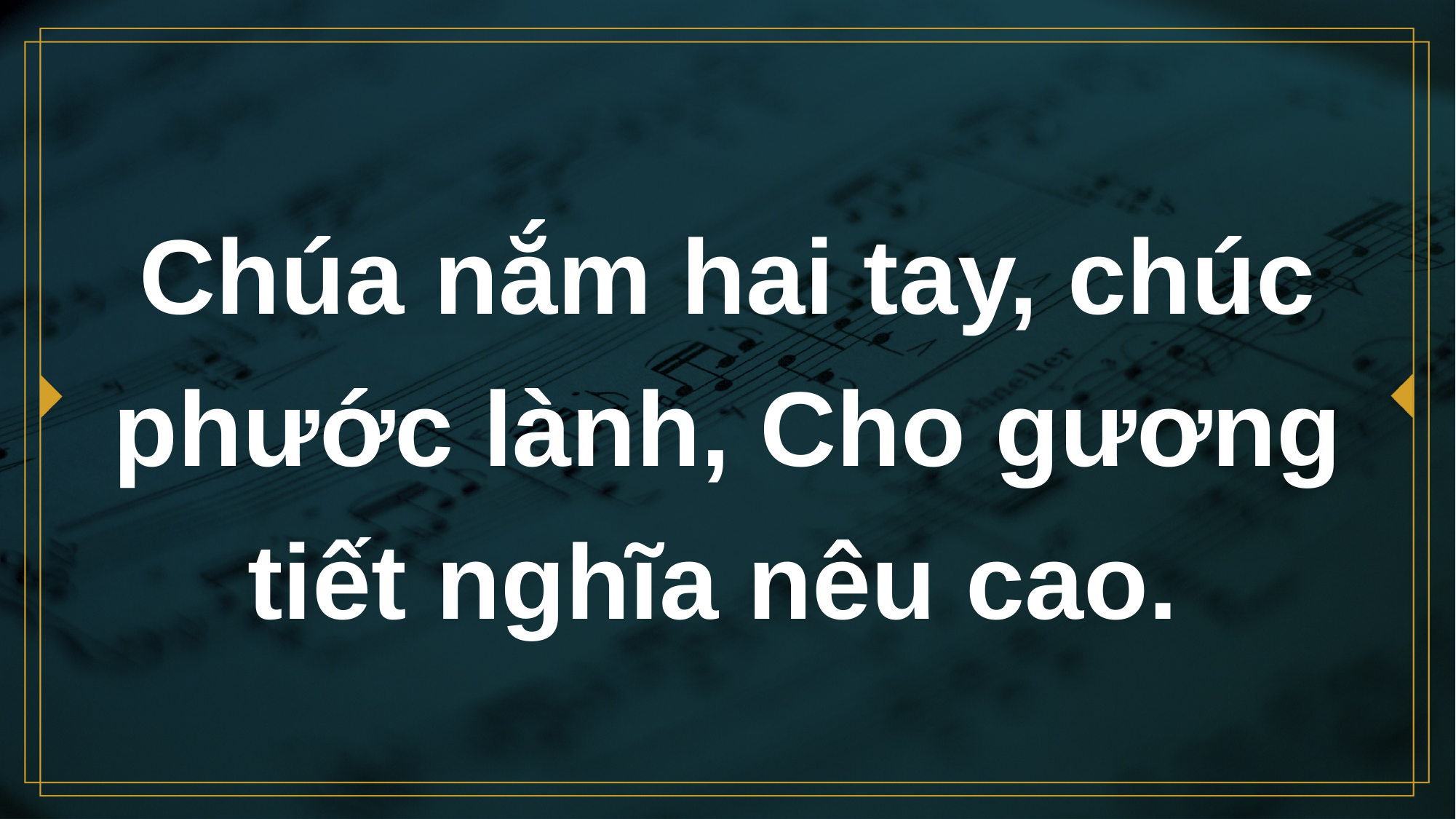

# Chúa nắm hai tay, chúc phước lành, Cho gương tiết nghĩa nêu cao.